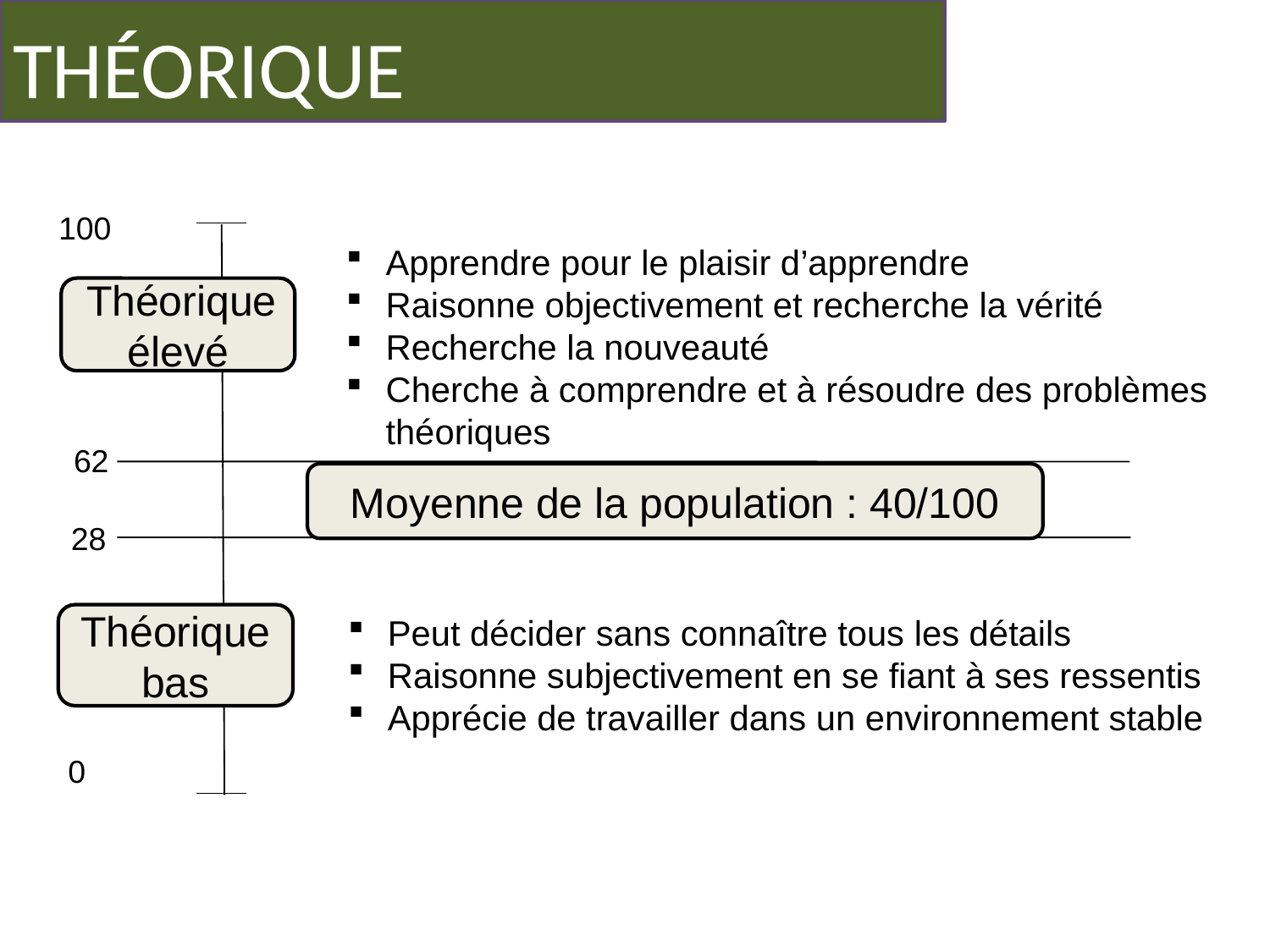

THÉORIQUE
100

Apprendre pour le plaisir d’apprendre
Raisonne objectivement et recherche la vérité
Recherche la nouveauté
Cherche à comprendre et à résoudre des problèmes théoriques

 Théorique élevé
62

Moyenne de la population : 40/100

28

Théorique bas
Peut décider sans connaître tous les détails
Raisonne subjectivement en se fiant à ses ressentis
Apprécie de travailler dans un environnement stable
0